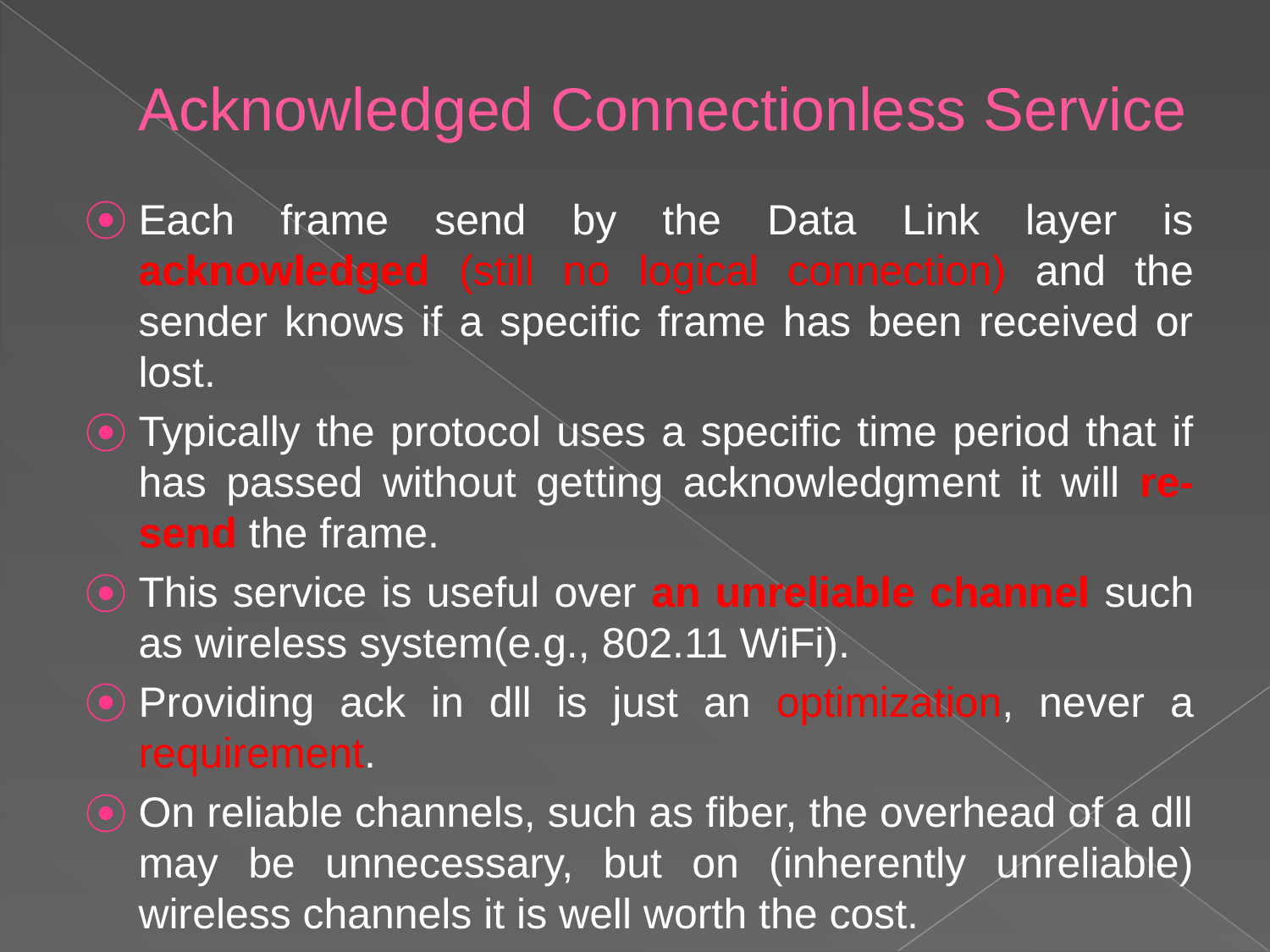

# Acknowledged Connectionless Service
Each frame send by the Data Link layer is acknowledged (still no logical connection) and the sender knows if a specific frame has been received or lost.
Typically the protocol uses a specific time period that if has passed without getting acknowledgment it will re-send the frame.
This service is useful over an unreliable channel such as wireless system(e.g., 802.11 WiFi).
Providing ack in dll is just an optimization, never a requirement.
On reliable channels, such as fiber, the overhead of a dll may be unnecessary, but on (inherently unreliable) wireless channels it is well worth the cost.